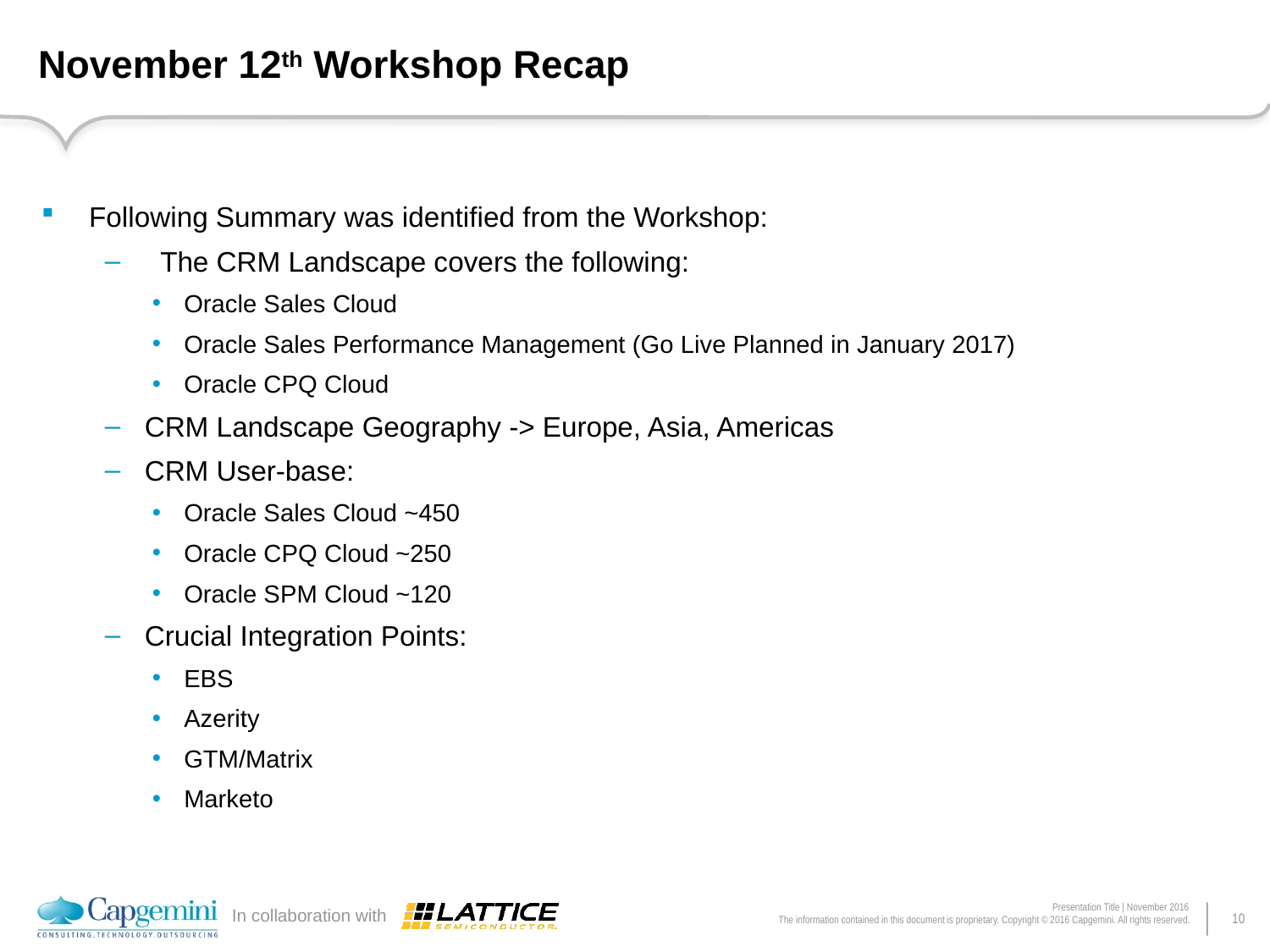

# November 12th Workshop Recap
Following Summary was identified from the Workshop:
  The CRM Landscape covers the following:
Oracle Sales Cloud
Oracle Sales Performance Management (Go Live Planned in January 2017)
Oracle CPQ Cloud
CRM Landscape Geography -> Europe, Asia, Americas
CRM User-base:
Oracle Sales Cloud ~450
Oracle CPQ Cloud ~250
Oracle SPM Cloud ~120
Crucial Integration Points:
EBS
Azerity
GTM/Matrix
Marketo